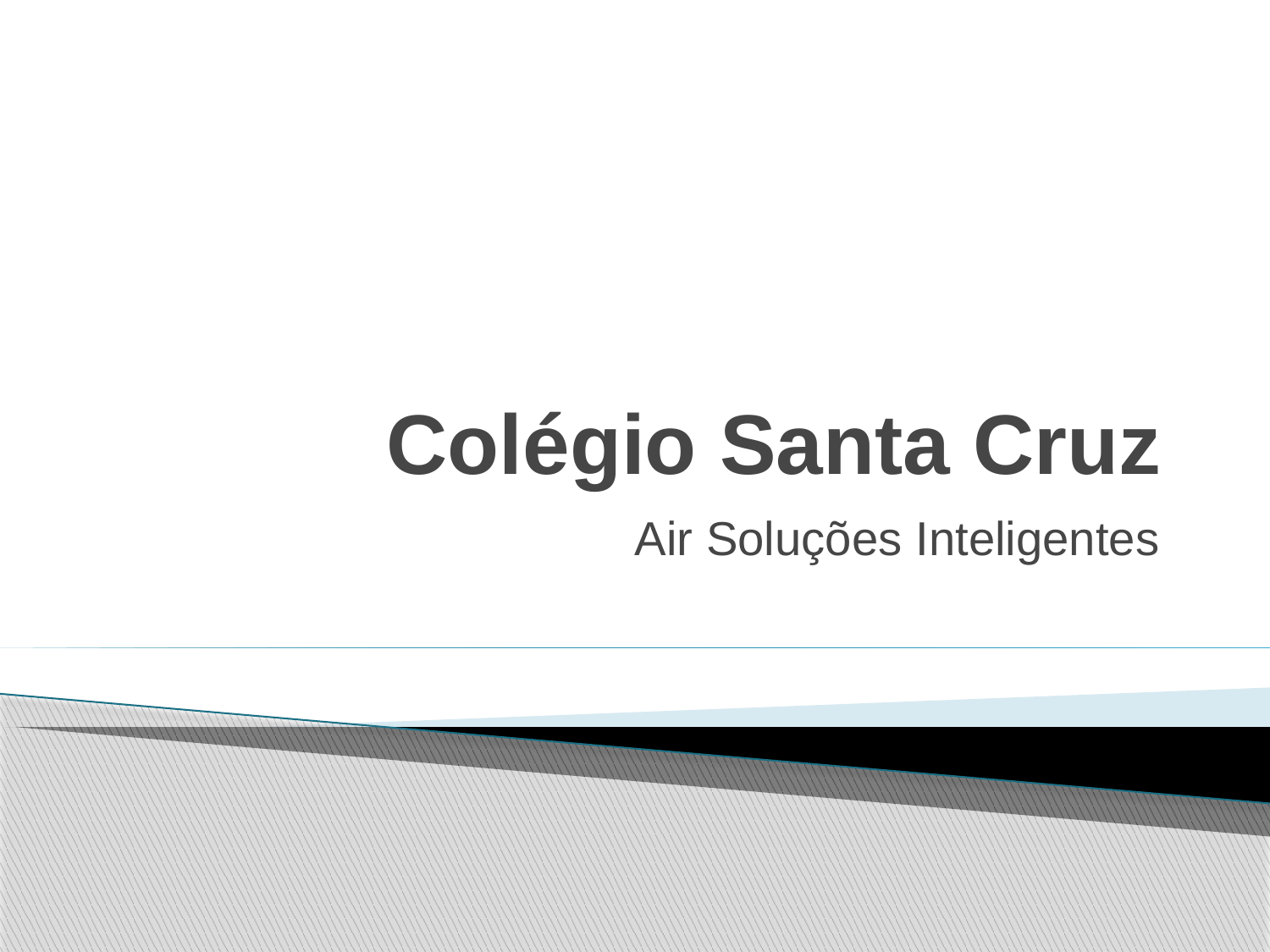

# Colégio Santa Cruz
Air Soluções Inteligentes